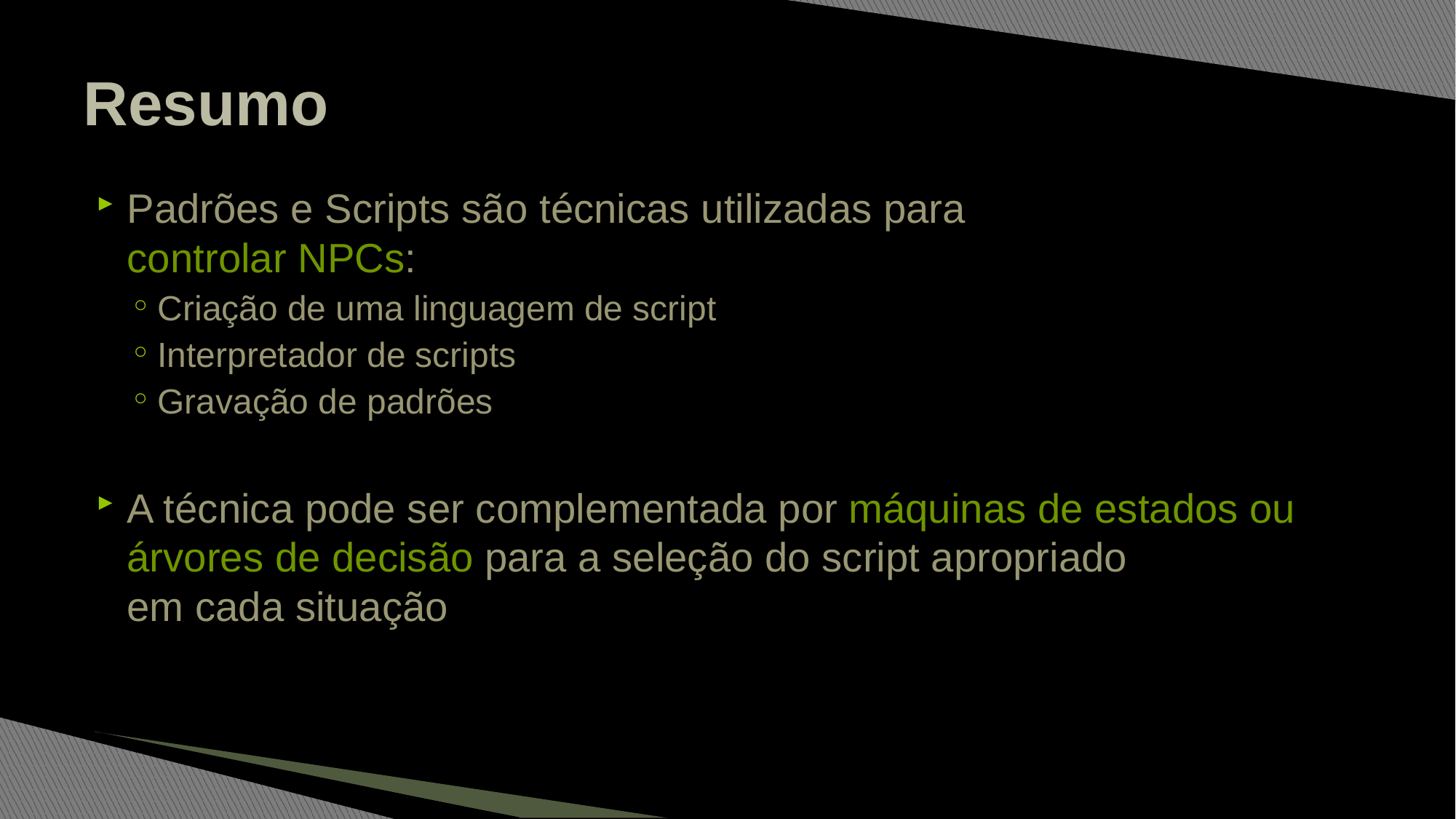

# Resumo
Padrões e Scripts são técnicas utilizadas para
controlar NPCs:
Criação de uma linguagem de script
Interpretador de scripts
Gravação de padrões

A técnica pode ser complementada por máquinas de estados ou árvores de decisão para a seleção do script apropriado
em cada situação